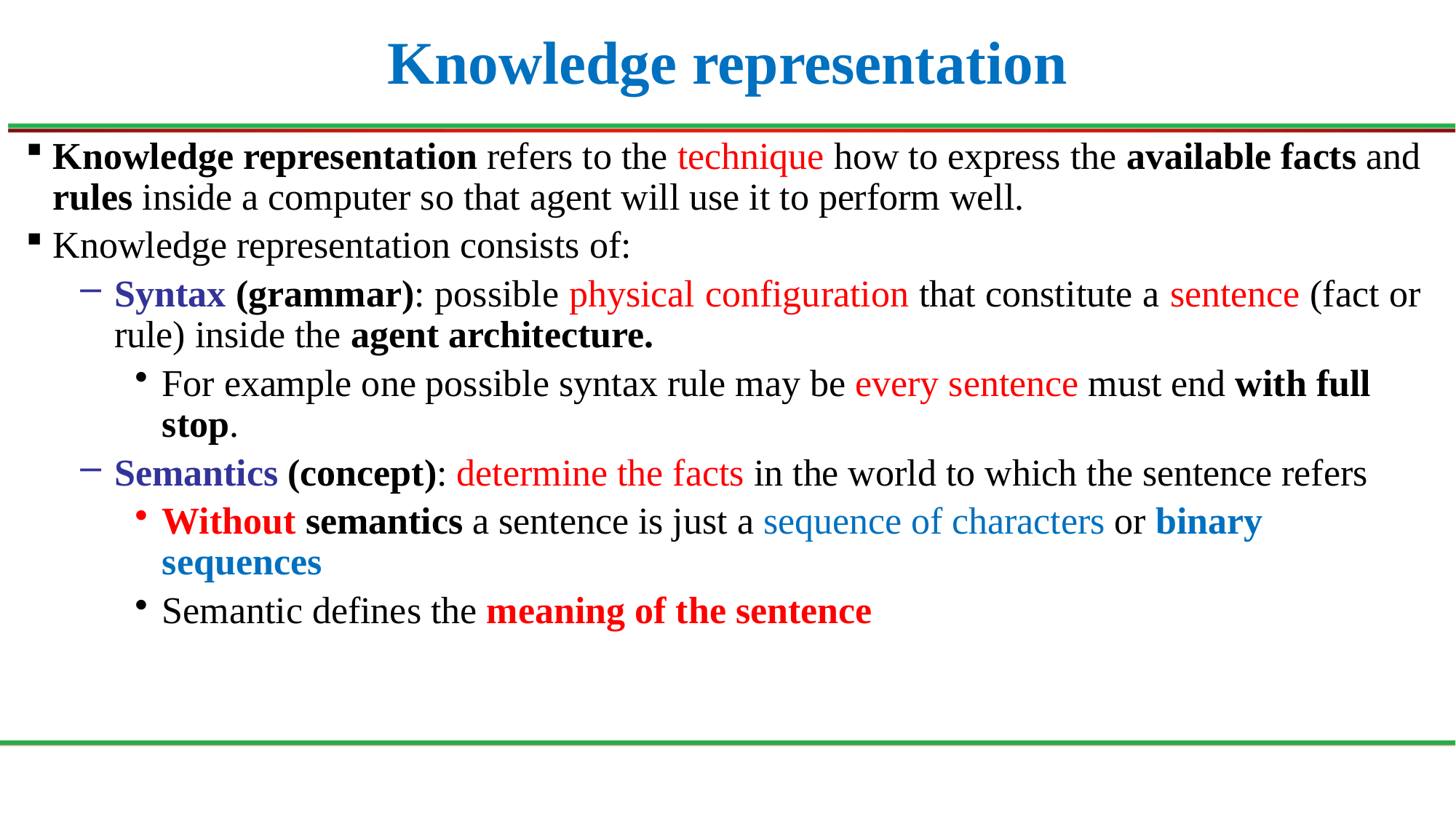

# Knowledge representation
Knowledge representation refers to the technique how to express the available facts and rules inside a computer so that agent will use it to perform well.
Knowledge representation consists of:
Syntax (grammar): possible physical configuration that constitute a sentence (fact or rule) inside the agent architecture.
For example one possible syntax rule may be every sentence must end with full stop.
Semantics (concept): determine the facts in the world to which the sentence refers
Without semantics a sentence is just a sequence of characters or binary sequences
Semantic defines the meaning of the sentence